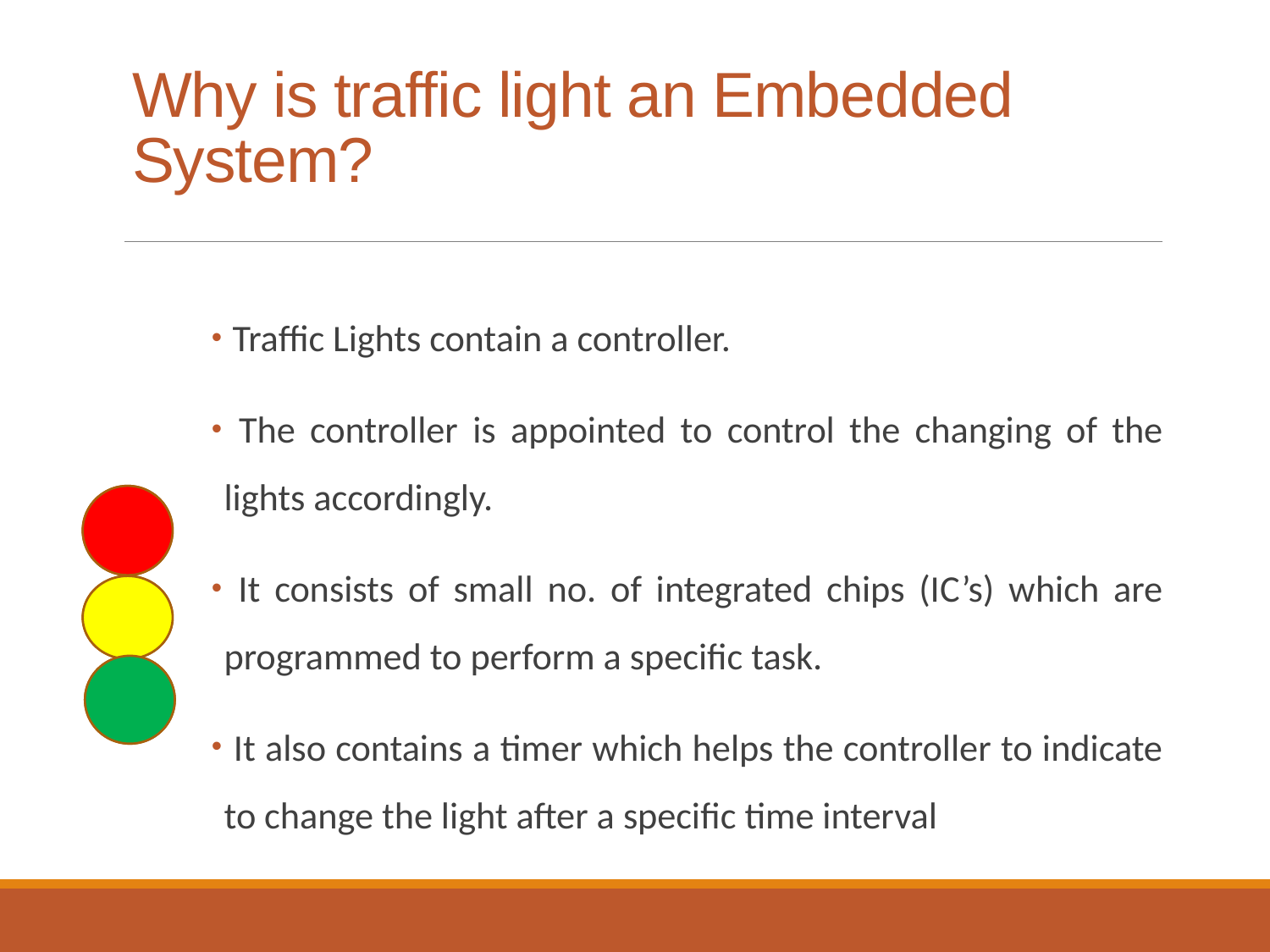

# Why is traffic light an Embedded System?
 Traffic Lights contain a controller.
 The controller is appointed to control the changing of the lights accordingly.
 It consists of small no. of integrated chips (IC’s) which are programmed to perform a specific task.
 It also contains a timer which helps the controller to indicate to change the light after a specific time interval